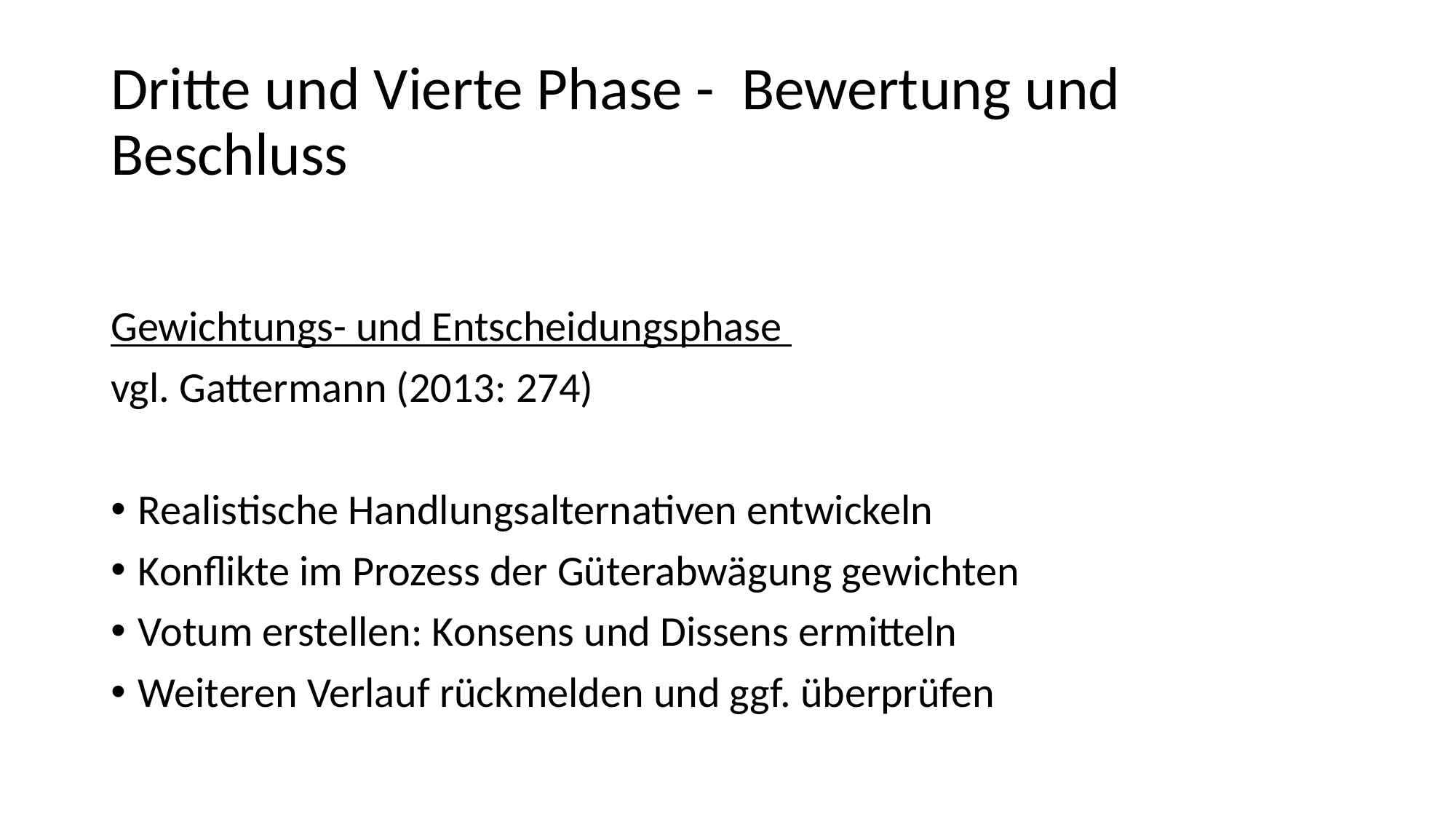

# Dritte und Vierte Phase -  Bewertung und Beschluss
Gewichtungs- und Entscheidungsphase
vgl. Gattermann (2013: 274)

Realistische Handlungsalternativen entwickeln
Konflikte im Prozess der Güterabwägung gewichten
Votum erstellen: Konsens und Dissens ermitteln
Weiteren Verlauf rückmelden und ggf. überprüfen